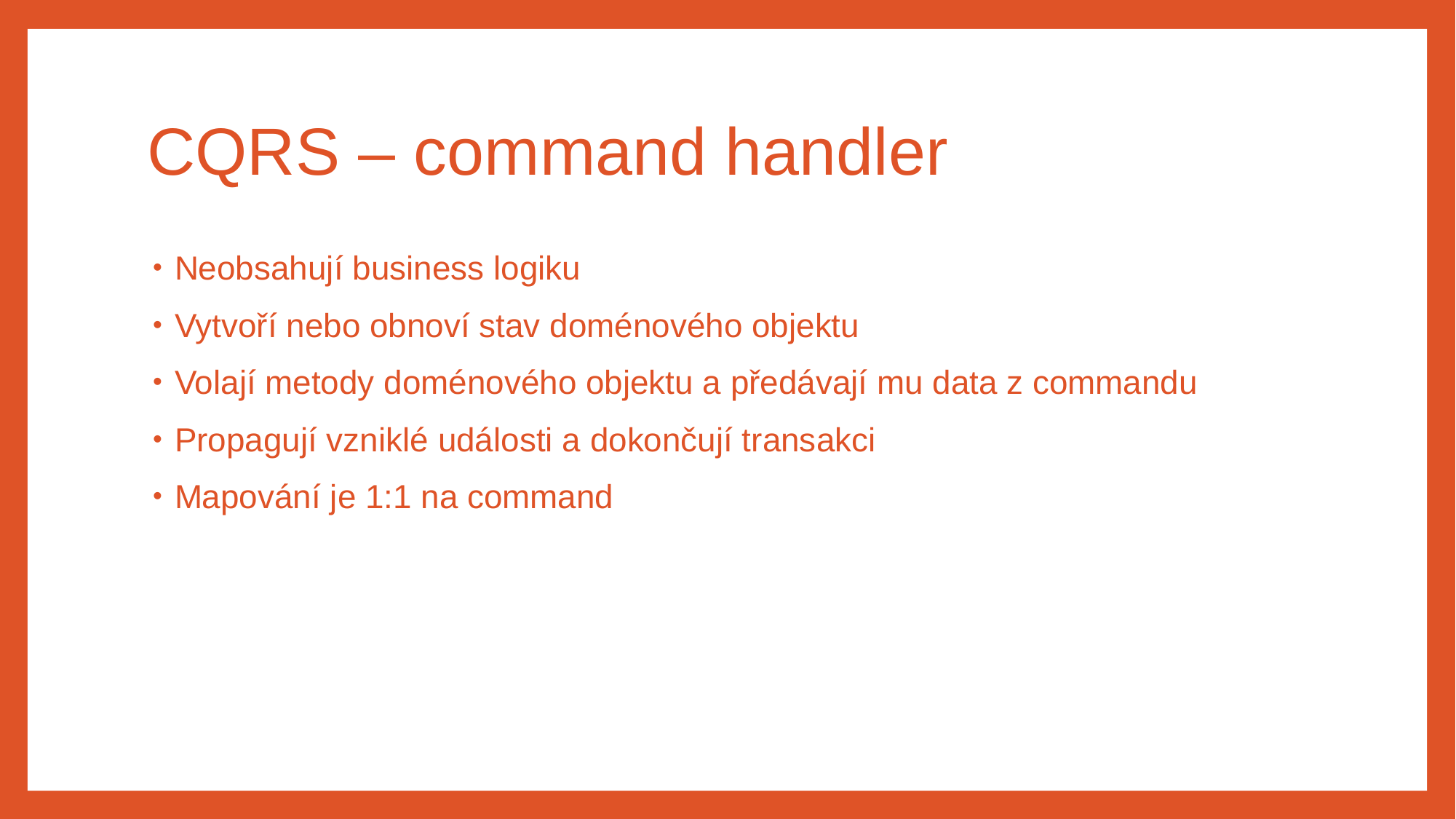

# CQRS – command handler
Neobsahují business logiku
Vytvoří nebo obnoví stav doménového objektu
Volají metody doménového objektu a předávají mu data z commandu
Propagují vzniklé události a dokončují transakci
Mapování je 1:1 na command